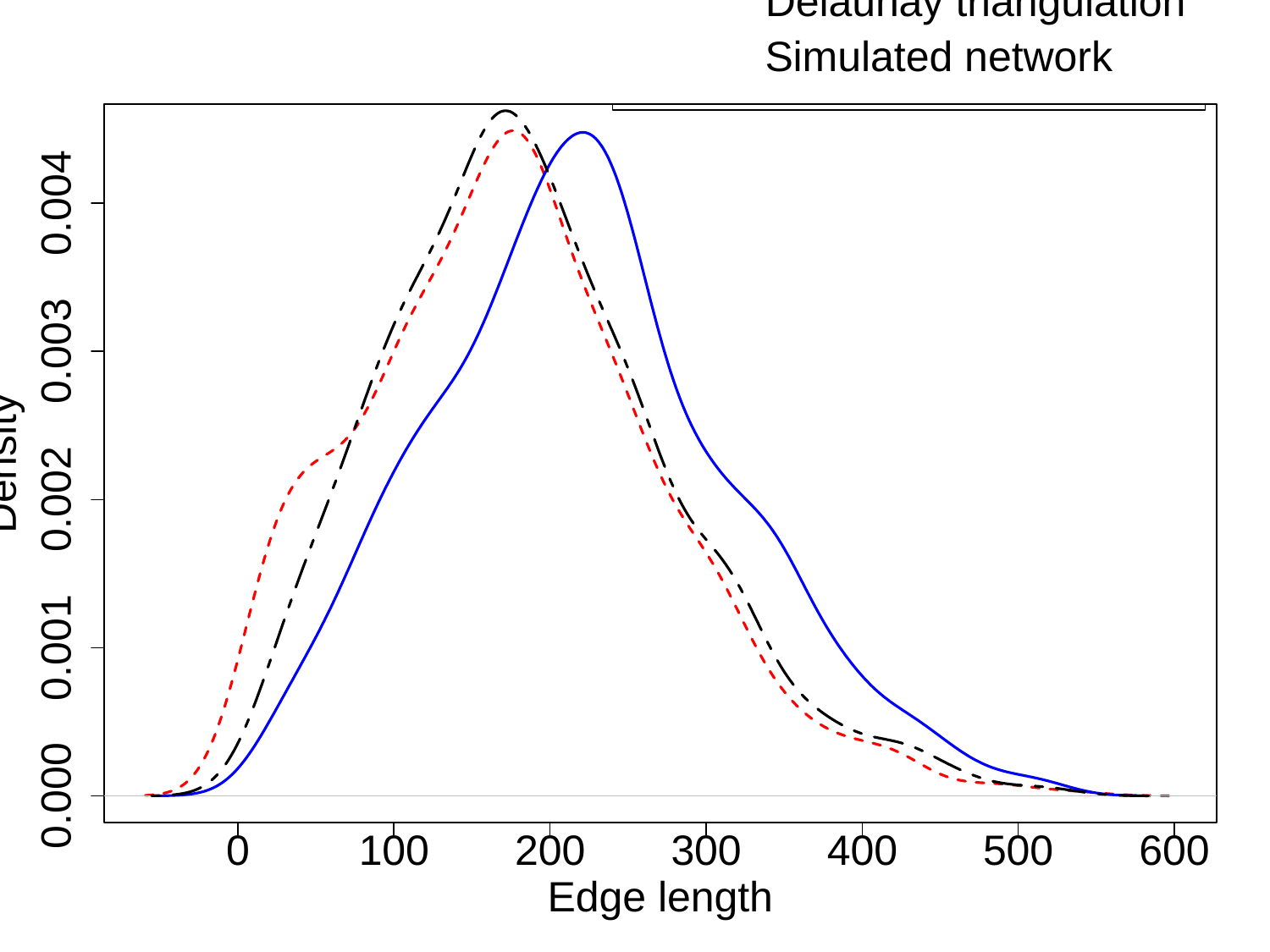

Real ENS
Delaunay triangulation
Simulated network

0.004

0.003

Density
0.002

0.001

0.000

300
0
100
200
400
500
600
Edge length